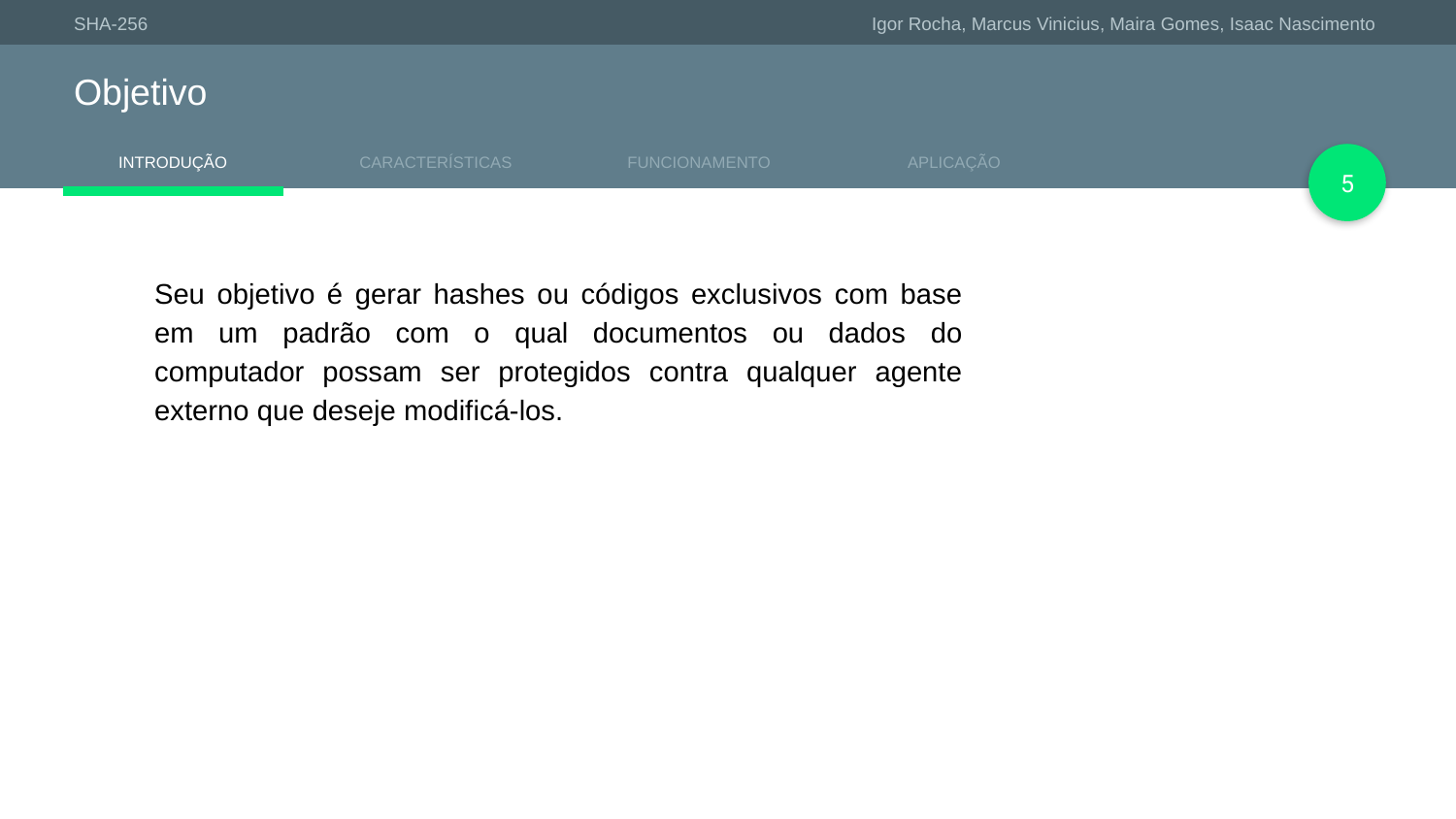

# Objetivo

5
Seu objetivo é gerar hashes ou códigos exclusivos com base em um padrão com o qual documentos ou dados do computador possam ser protegidos contra qualquer agente externo que deseje modificá-los.